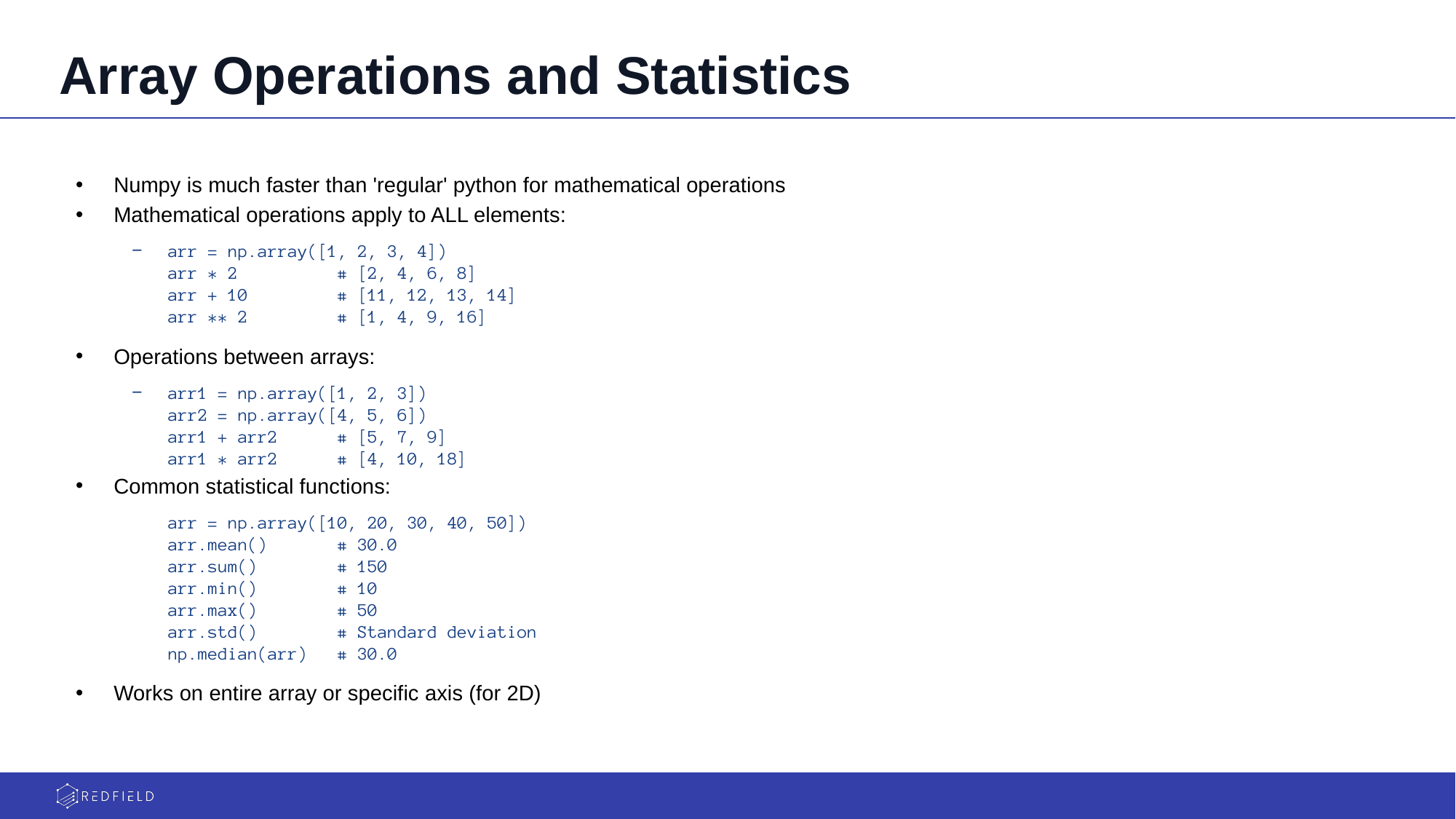

# Array Operations and Statistics
Numpy is much faster than 'regular' python for mathematical operations
Mathematical operations apply to ALL elements:
arr = np.array([1, 2, 3, 4])
arr * 2          # [2, 4, 6, 8]
arr + 10         # [11, 12, 13, 14]
arr ** 2         # [1, 4, 9, 16]
Operations between arrays:
arr1 = np.array([1, 2, 3])
arr2 = np.array([4, 5, 6])
arr1 + arr2      # [5, 7, 9]
arr1 * arr2      # [4, 10, 18]
Common statistical functions:
arr = np.array([10, 20, 30, 40, 50])
arr.mean()       # 30.0
arr.sum()        # 150
arr.min()        # 10
arr.max()        # 50
arr.std()        # Standard deviation
np.median(arr)   # 30.0
Works on entire array or specific axis (for 2D)